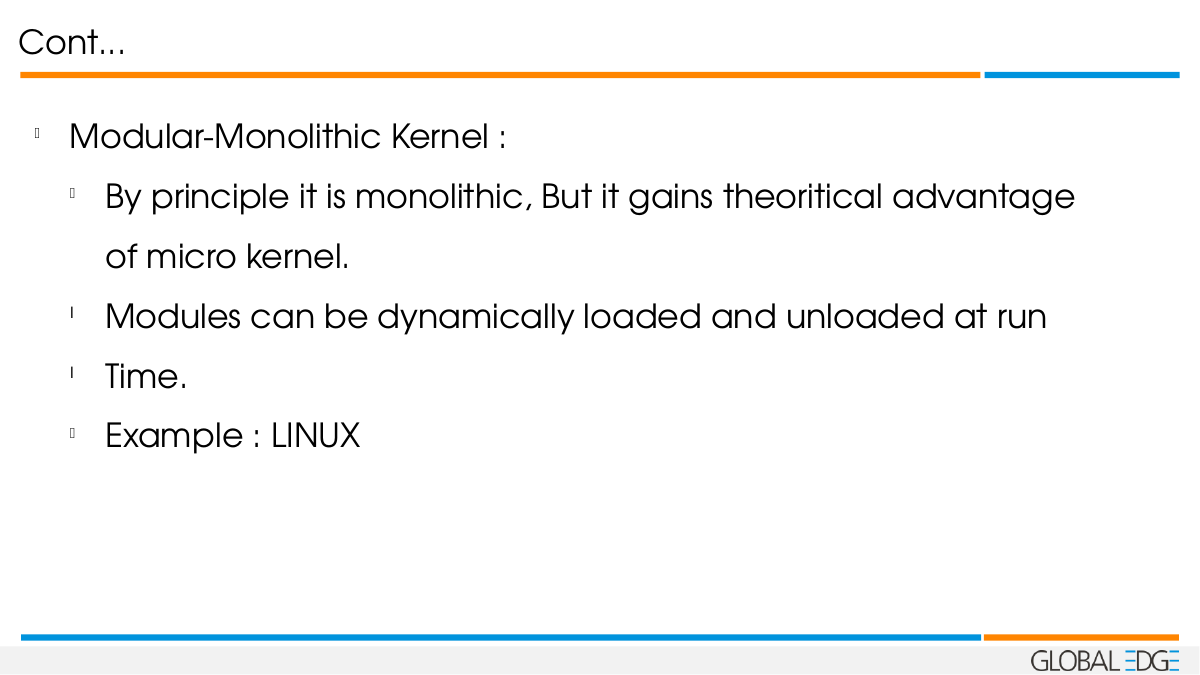

Cont...
Modular-Monolithic Kernel :
By principle it is monolithic, But it gains theoritical advantage of micro kernel.
Modules can be dynamically loaded and unloaded at run
Time.
Example : LINUX